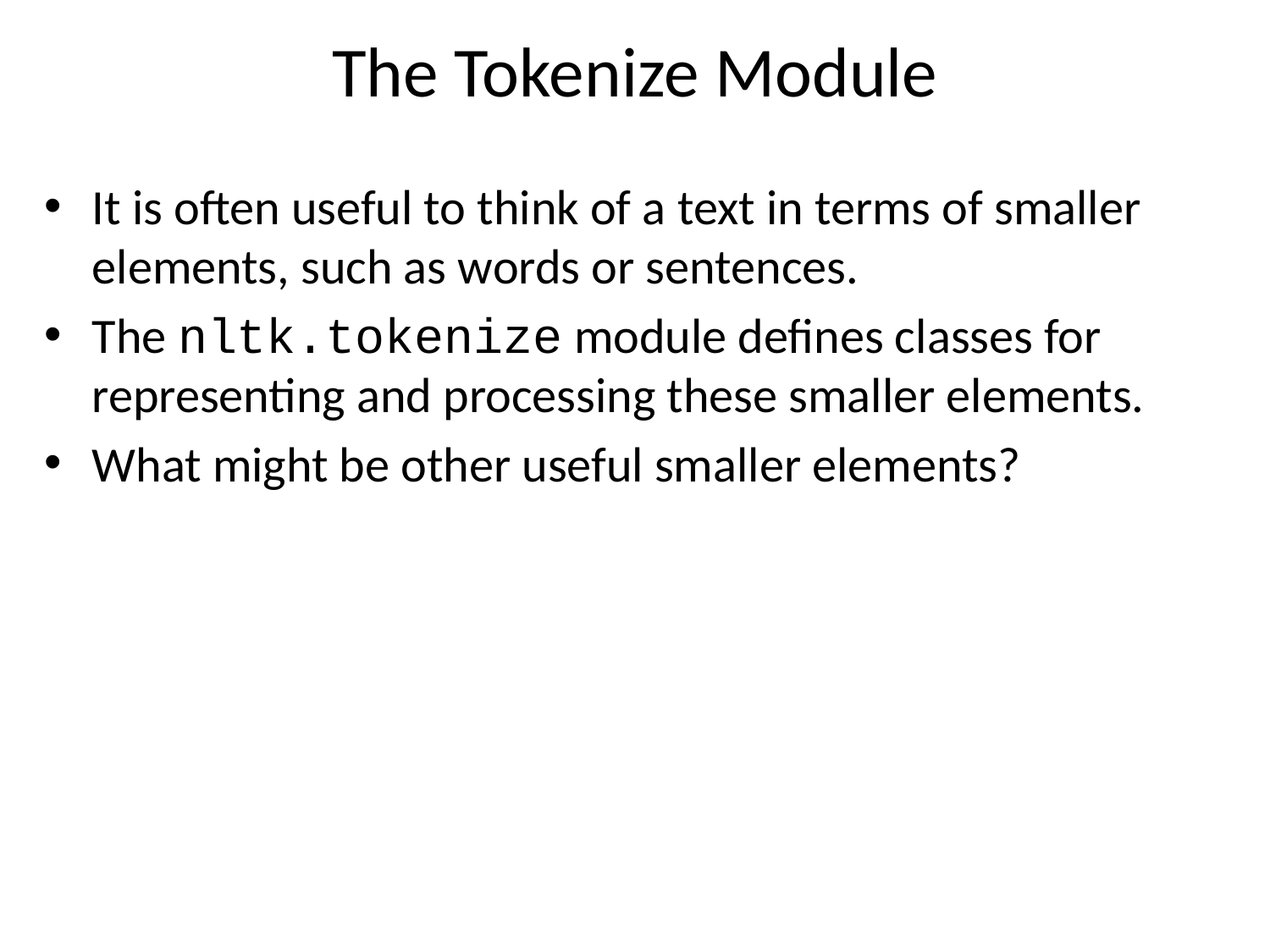

# The Tokenize Module
It is often useful to think of a text in terms of smaller elements, such as words or sentences.
The nltk.tokenize module defines classes for representing and processing these smaller elements.
What might be other useful smaller elements?